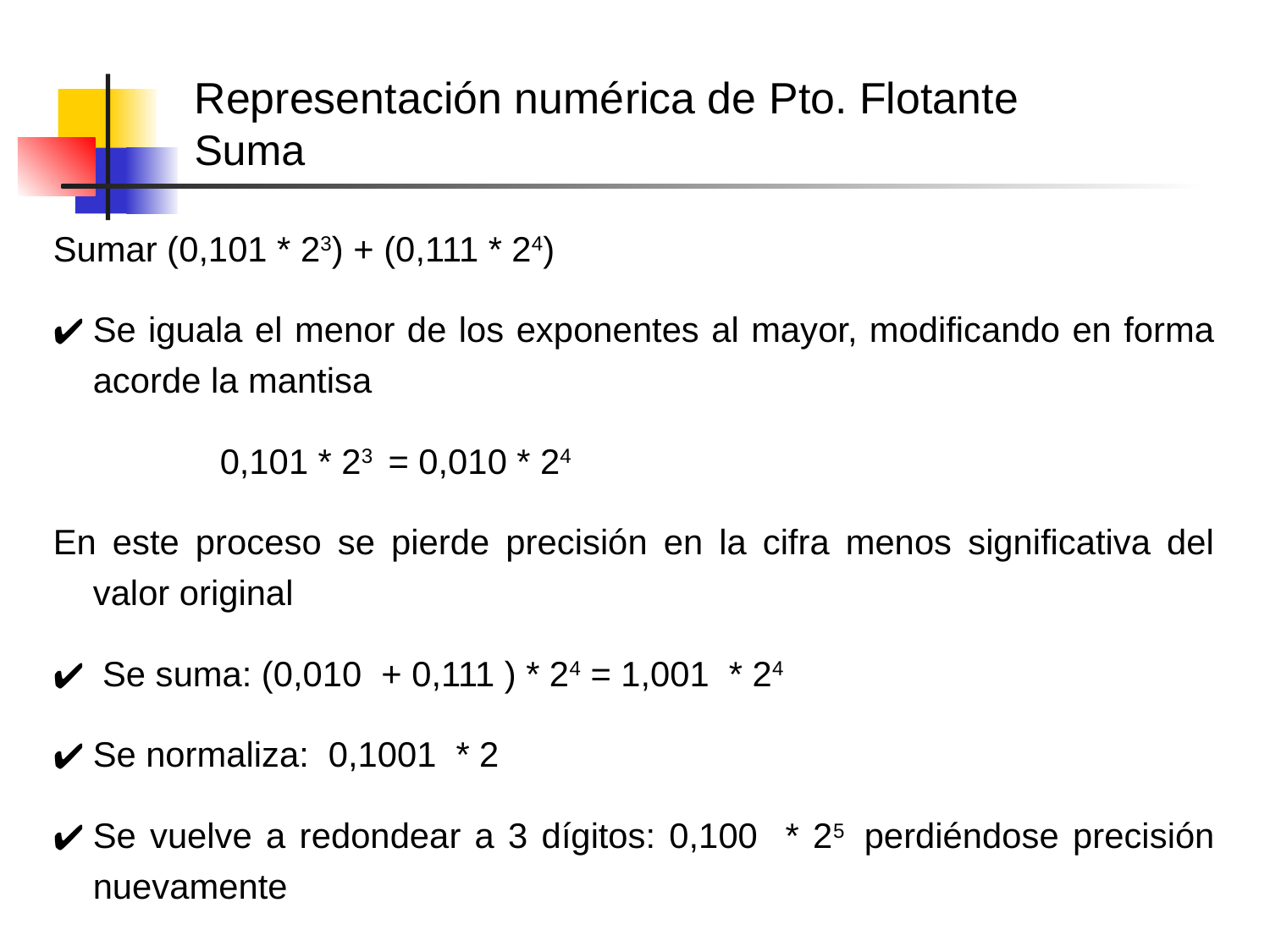

# Representación numérica de Pto. Flotante Suma
Sumar (0,101 * 23) + (0,111 * 24)
Se iguala el menor de los exponentes al mayor, modificando en forma acorde la mantisa
		0,101 * 23  = 0,010 * 24
En este proceso se pierde precisión en la cifra menos significativa del valor original
 Se suma: (0,010  + 0,111 ) * 24 = 1,001  * 24
Se normaliza:  0,1001  * 2
Se vuelve a redondear a 3 dígitos: 0,100  * 25  perdiéndose precisión nuevamente